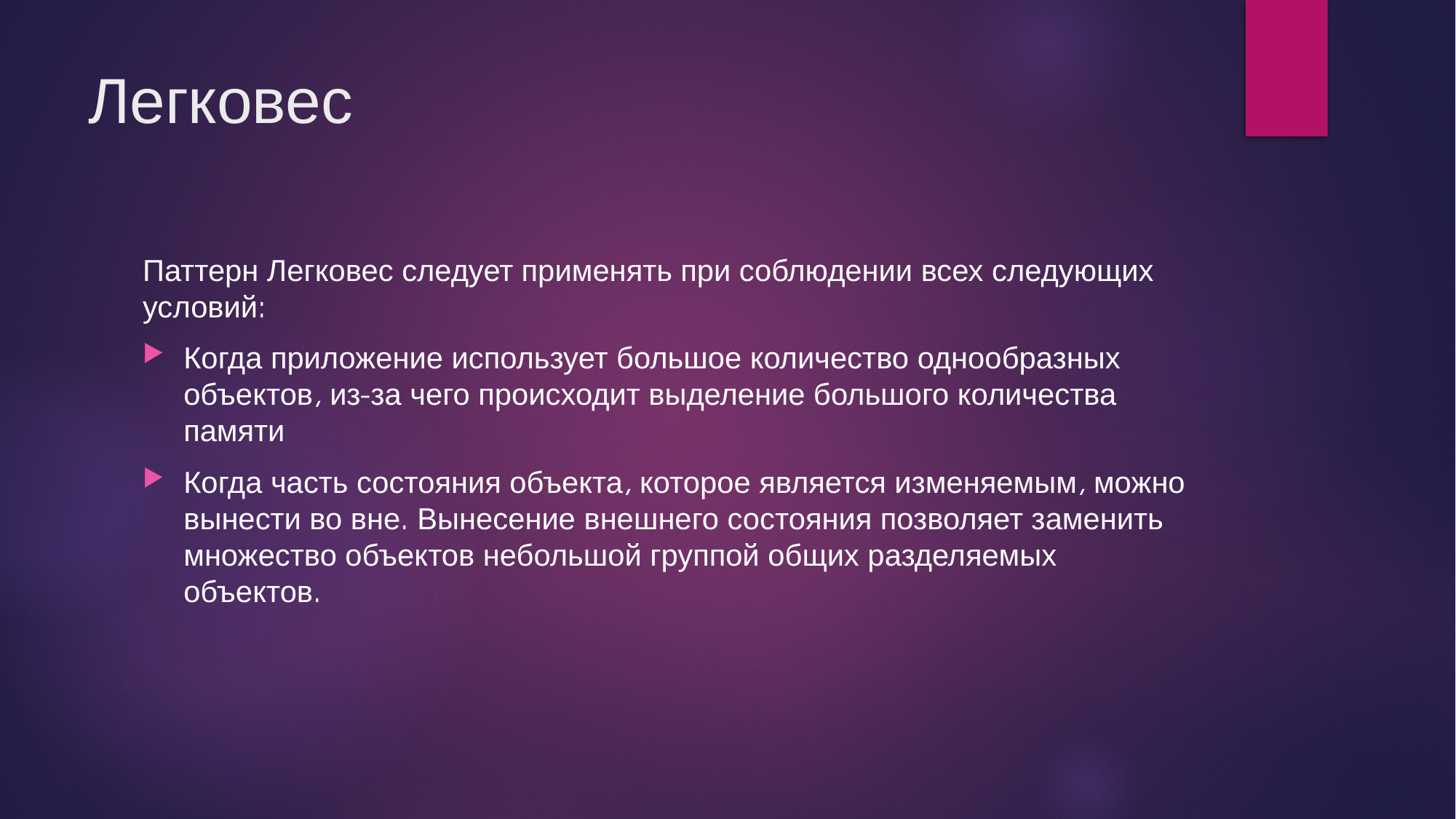

# Легковес
Паттерн Легковес следует применять при соблюдении всех следующих условий:
Когда приложение использует большое количество однообразных объектов, из-за чего происходит выделение большого количества памяти
Когда часть состояния объекта, которое является изменяемым, можно вынести во вне. Вынесение внешнего состояния позволяет заменить множество объектов небольшой группой общих разделяемых объектов.